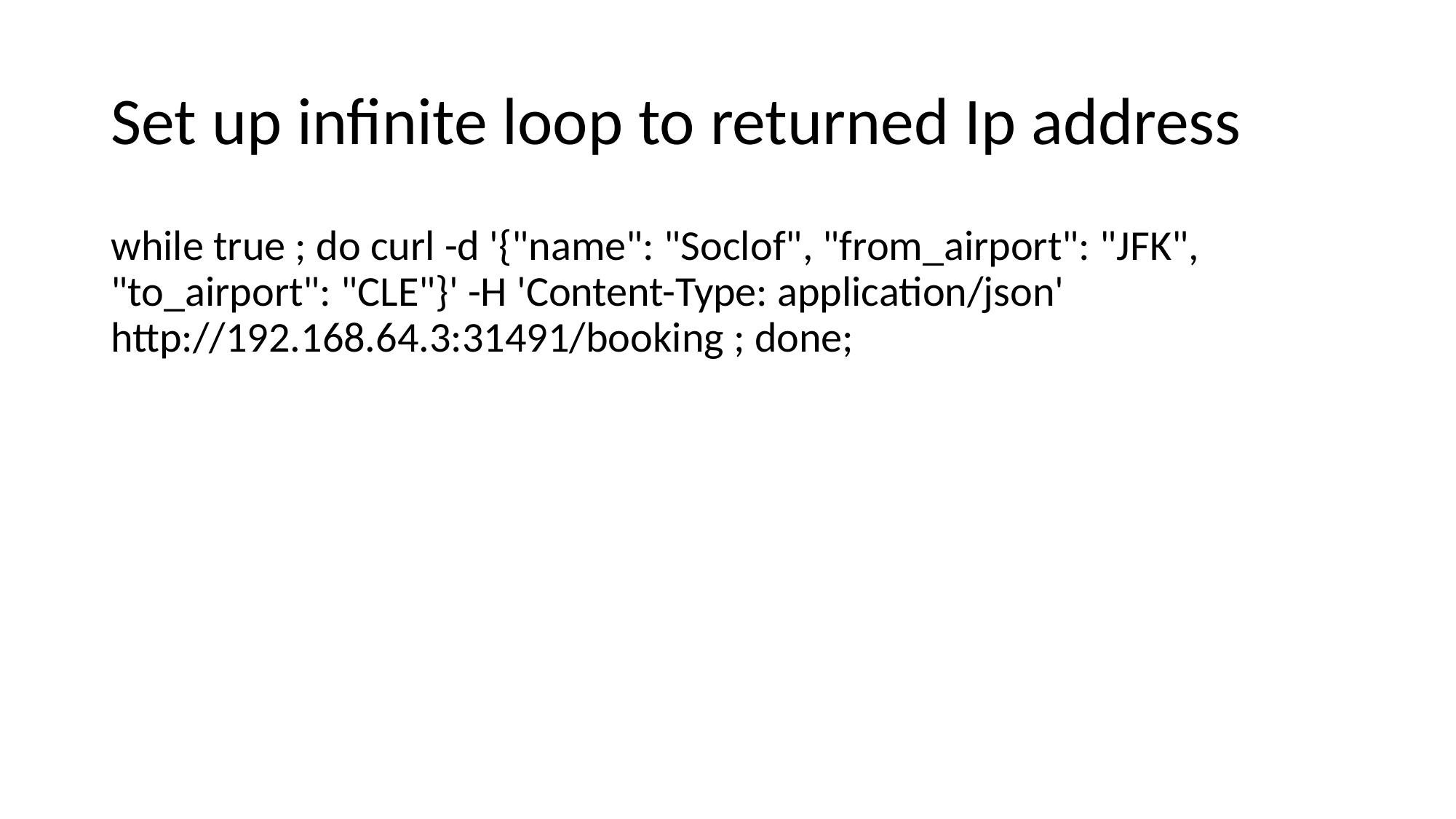

# Set up infinite loop to returned Ip address
while true ; do curl -d '{"name": "Soclof", "from_airport": "JFK", "to_airport": "CLE"}' -H 'Content-Type: application/json' http://192.168.64.3:31491/booking ; done;